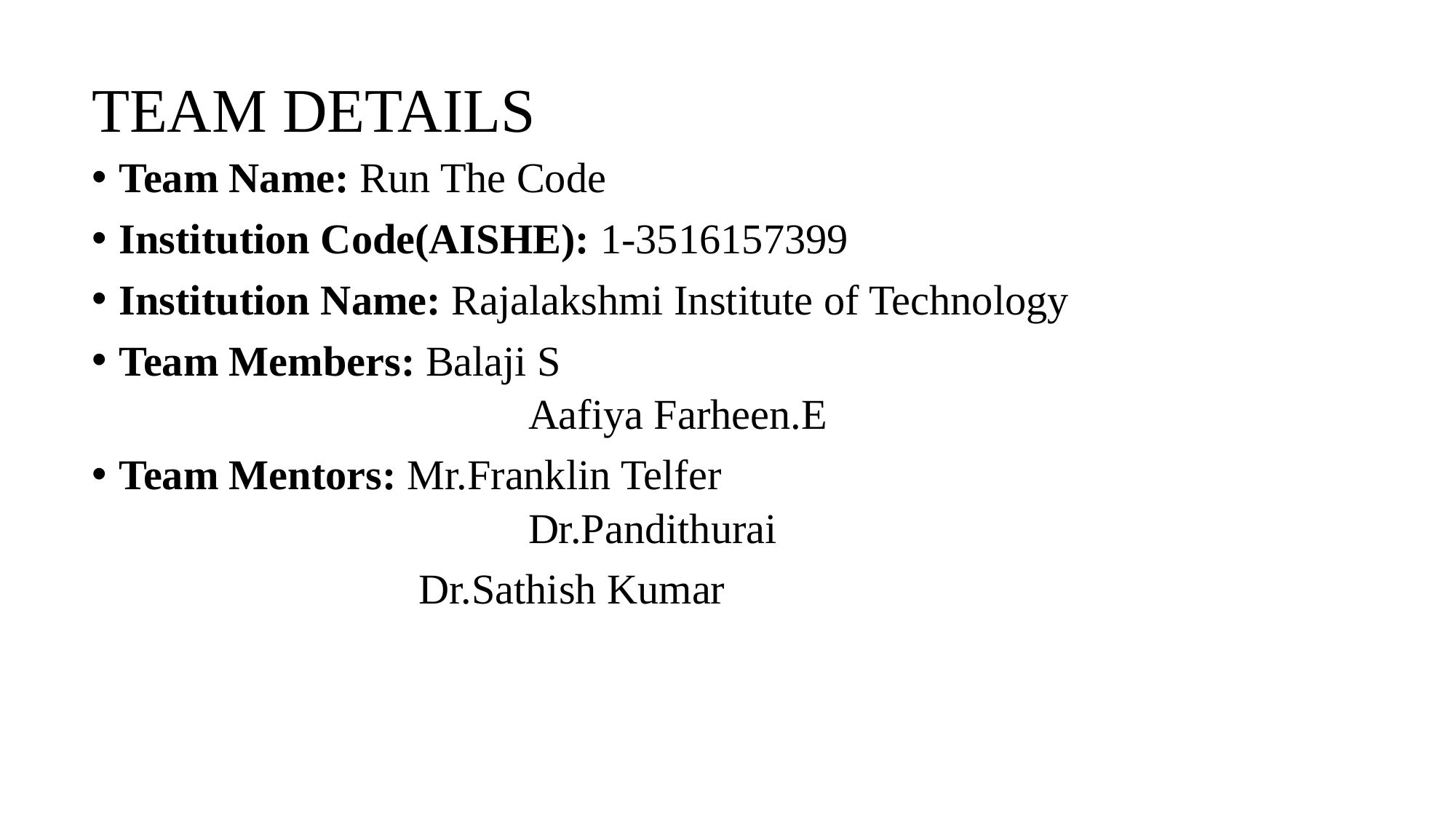

# TEAM DETAILS
Team Name: Run The Code
Institution Code(AISHE): 1-3516157399
Institution Name: Rajalakshmi Institute of Technology
Team Members: Balaji S
  		Aafiya Farheen.E
Team Mentors: Mr.Franklin Telfer
		Dr.Pandithurai
                               Dr.Sathish Kumar